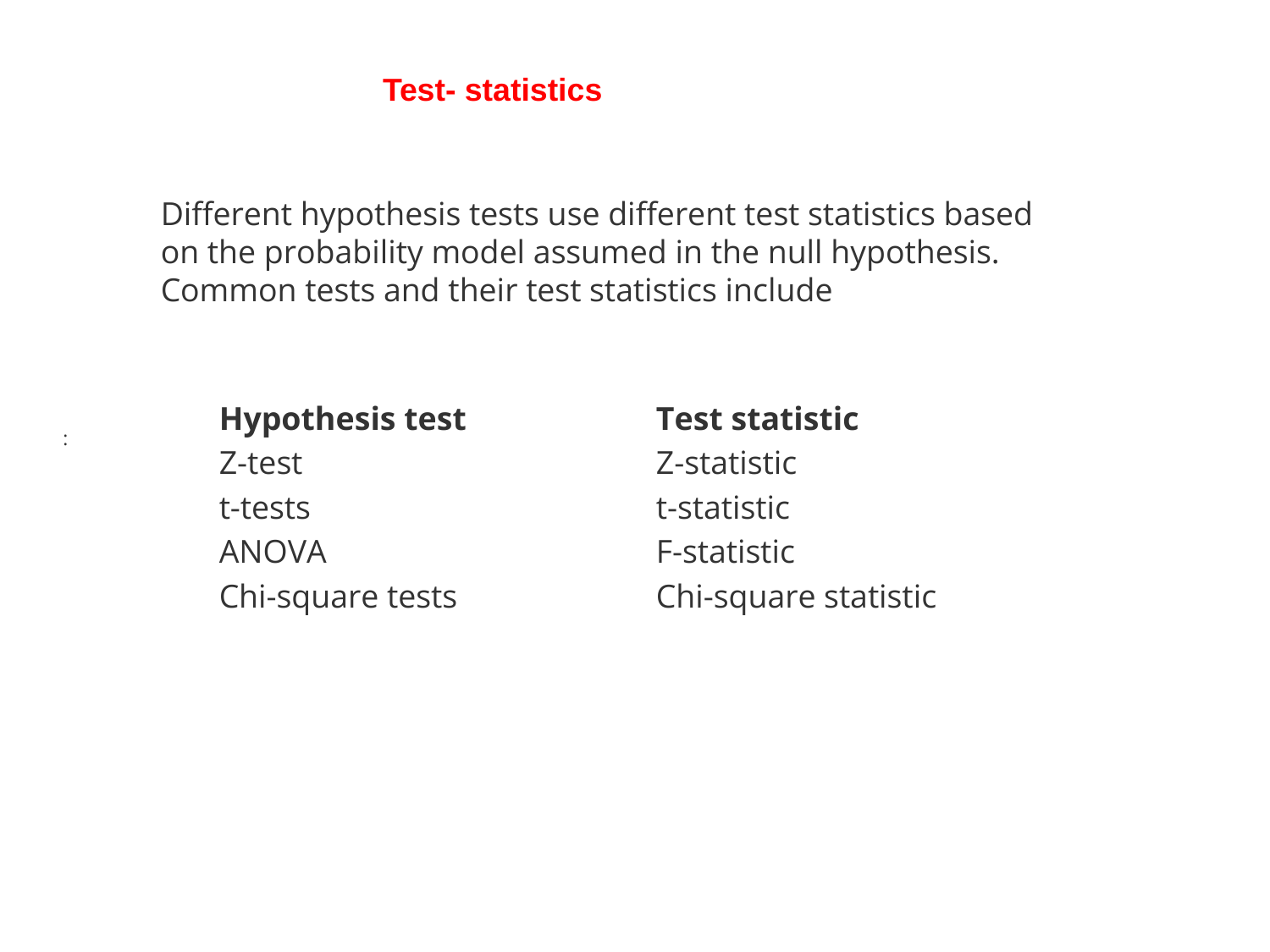

Test- statistics
Different hypothesis tests use different test statistics based on the probability model assumed in the null hypothesis. Common tests and their test statistics include

| Hypothesis test | Test statistic |
| --- | --- |
| Z-test | Z-statistic |
| t-tests | t-statistic |
| ANOVA | F-statistic |
| Chi-square tests | Chi-square statistic |
: